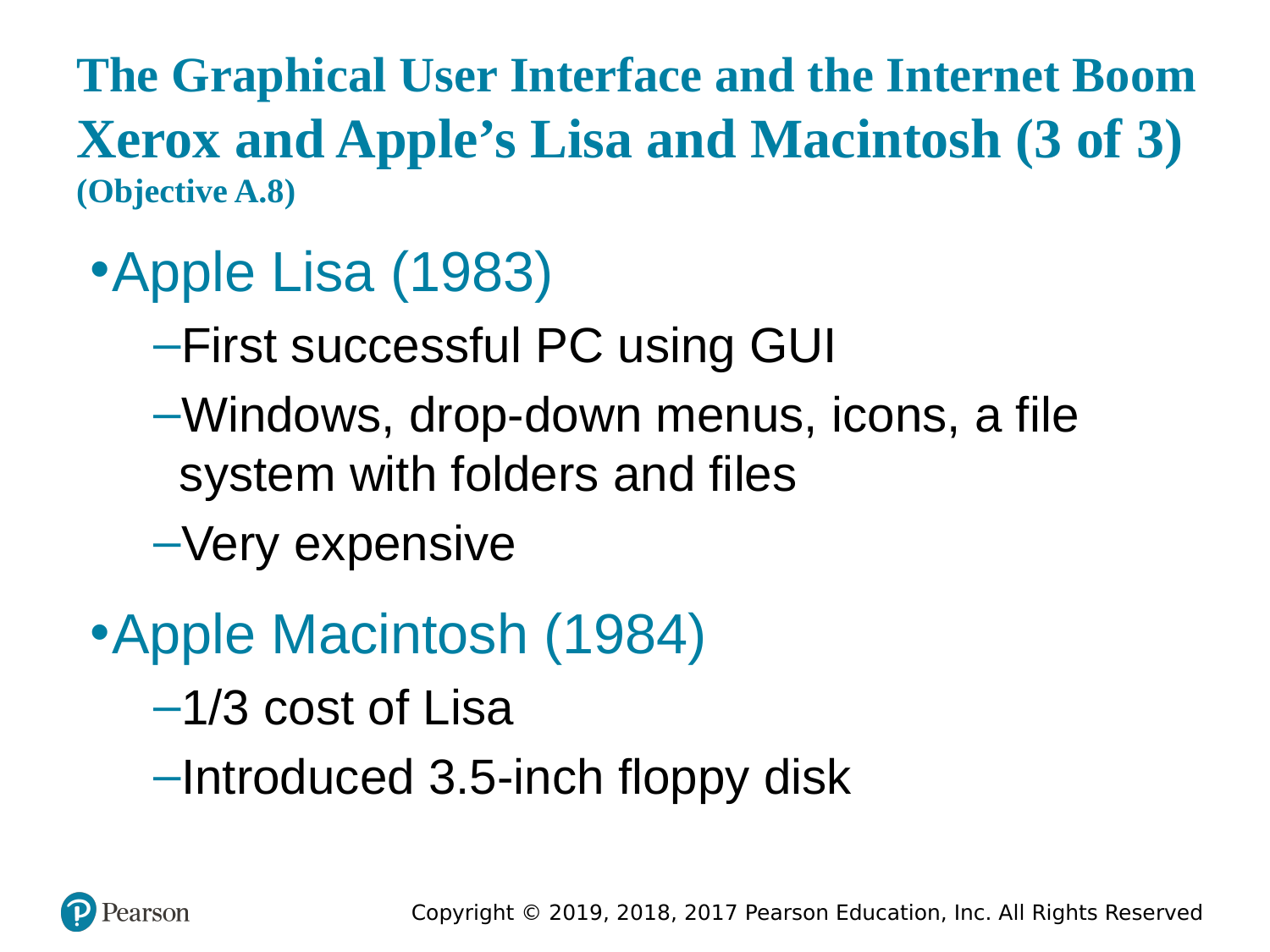

# The Graphical User Interface and the Internet Boom Xerox and Apple’s Lisa and Macintosh (3 of 3) (Objective A.8)
Apple Lisa (1983)
First successful PC using GUI
Windows, drop-down menus, icons, a file system with folders and files
Very expensive
Apple Macintosh (1984)
1/3 cost of Lisa
Introduced 3.5-inch floppy disk